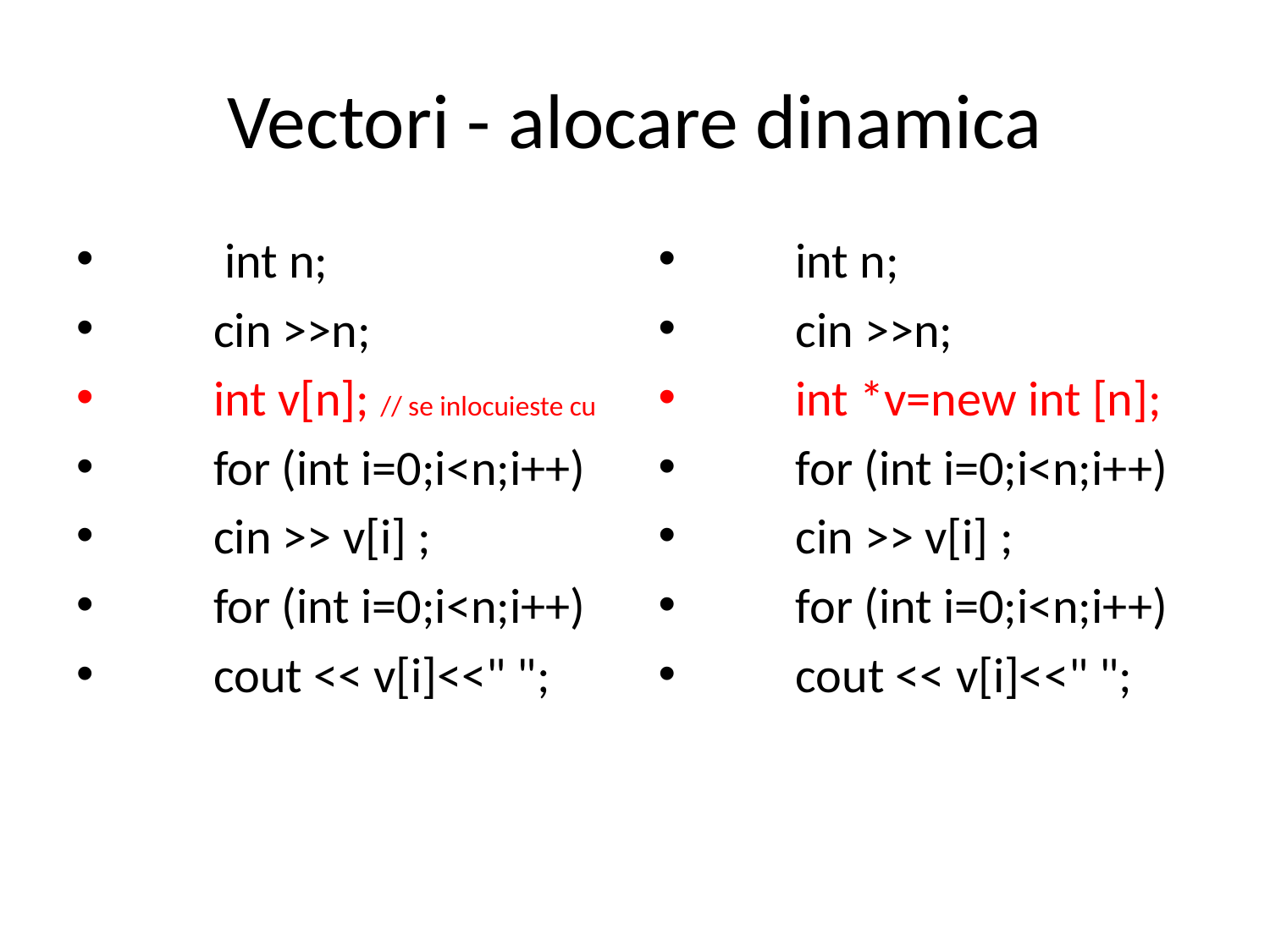

# Vectori - alocare dinamica
         int n;
        cin >>n;
        int v[n]; // se inlocuieste cu
        for (int i=0;i<n;i++)
        cin >> v[i] ;
        for (int i=0;i<n;i++)
        cout << v[i]<<" ";

        int n;
        cin >>n;
        int *v=new int [n];
        for (int i=0;i<n;i++)
        cin >> v[i] ;
        for (int i=0;i<n;i++)
        cout << v[i]<<" ";